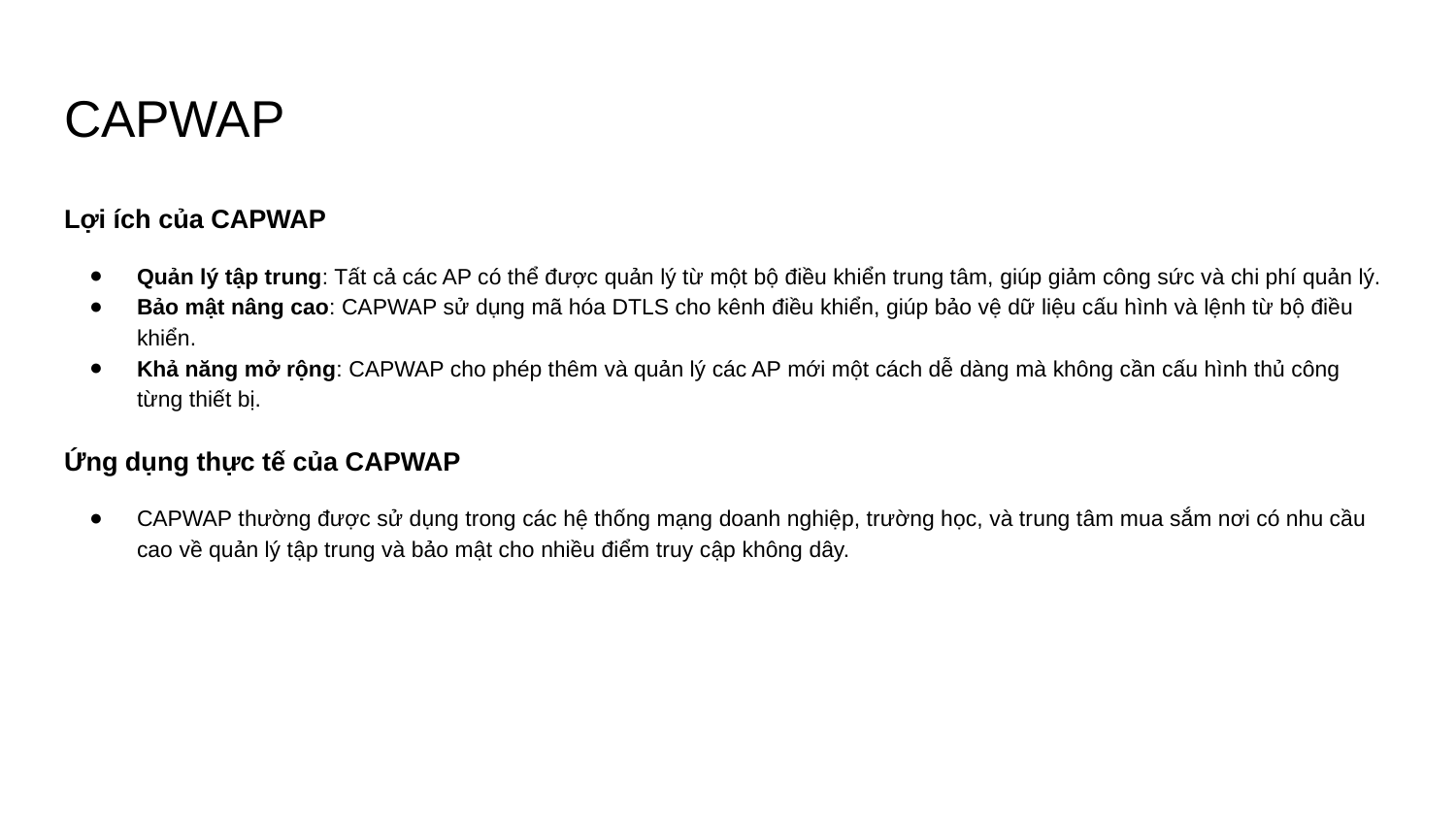

# CAPWAP
Lợi ích của CAPWAP
Quản lý tập trung: Tất cả các AP có thể được quản lý từ một bộ điều khiển trung tâm, giúp giảm công sức và chi phí quản lý.
Bảo mật nâng cao: CAPWAP sử dụng mã hóa DTLS cho kênh điều khiển, giúp bảo vệ dữ liệu cấu hình và lệnh từ bộ điều khiển.
Khả năng mở rộng: CAPWAP cho phép thêm và quản lý các AP mới một cách dễ dàng mà không cần cấu hình thủ công từng thiết bị.
Ứng dụng thực tế của CAPWAP
CAPWAP thường được sử dụng trong các hệ thống mạng doanh nghiệp, trường học, và trung tâm mua sắm nơi có nhu cầu cao về quản lý tập trung và bảo mật cho nhiều điểm truy cập không dây.